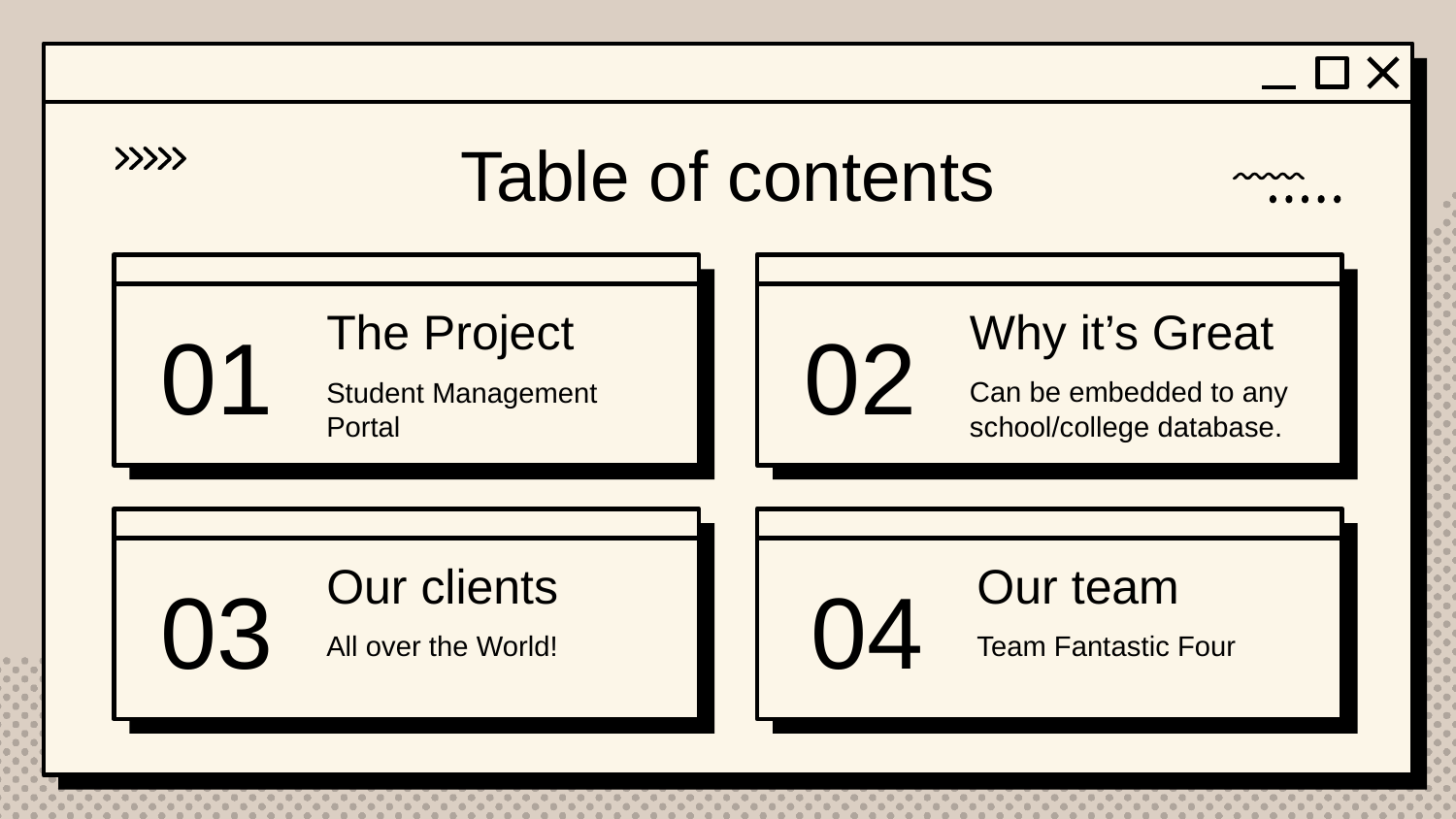

Table of contents

# 01
The Project
Why it’s Great
02
Can be embedded to any school/college database.
Student Management Portal

04
Our team
03
Our clients
All over the World!
Team Fantastic Four